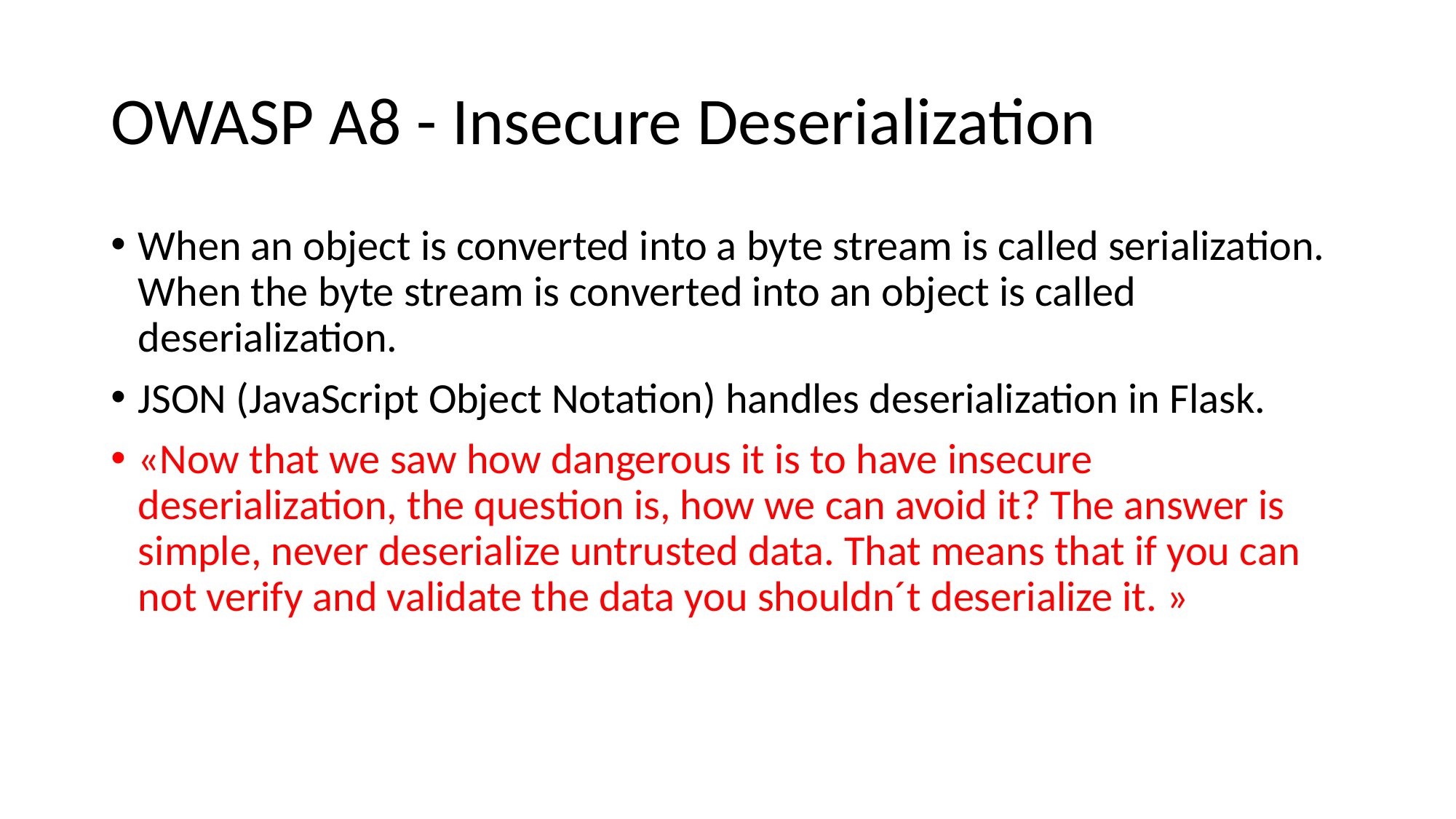

# OWASP A8 - Insecure Deserialization
When an object is converted into a byte stream is called serialization. When the byte stream is converted into an object is called deserialization.
JSON (JavaScript Object Notation) handles deserialization in Flask.
«Now that we saw how dangerous it is to have insecure deserialization, the question is, how we can avoid it? The answer is simple, never deserialize untrusted data. That means that if you can not verify and validate the data you shouldn´t deserialize it. »